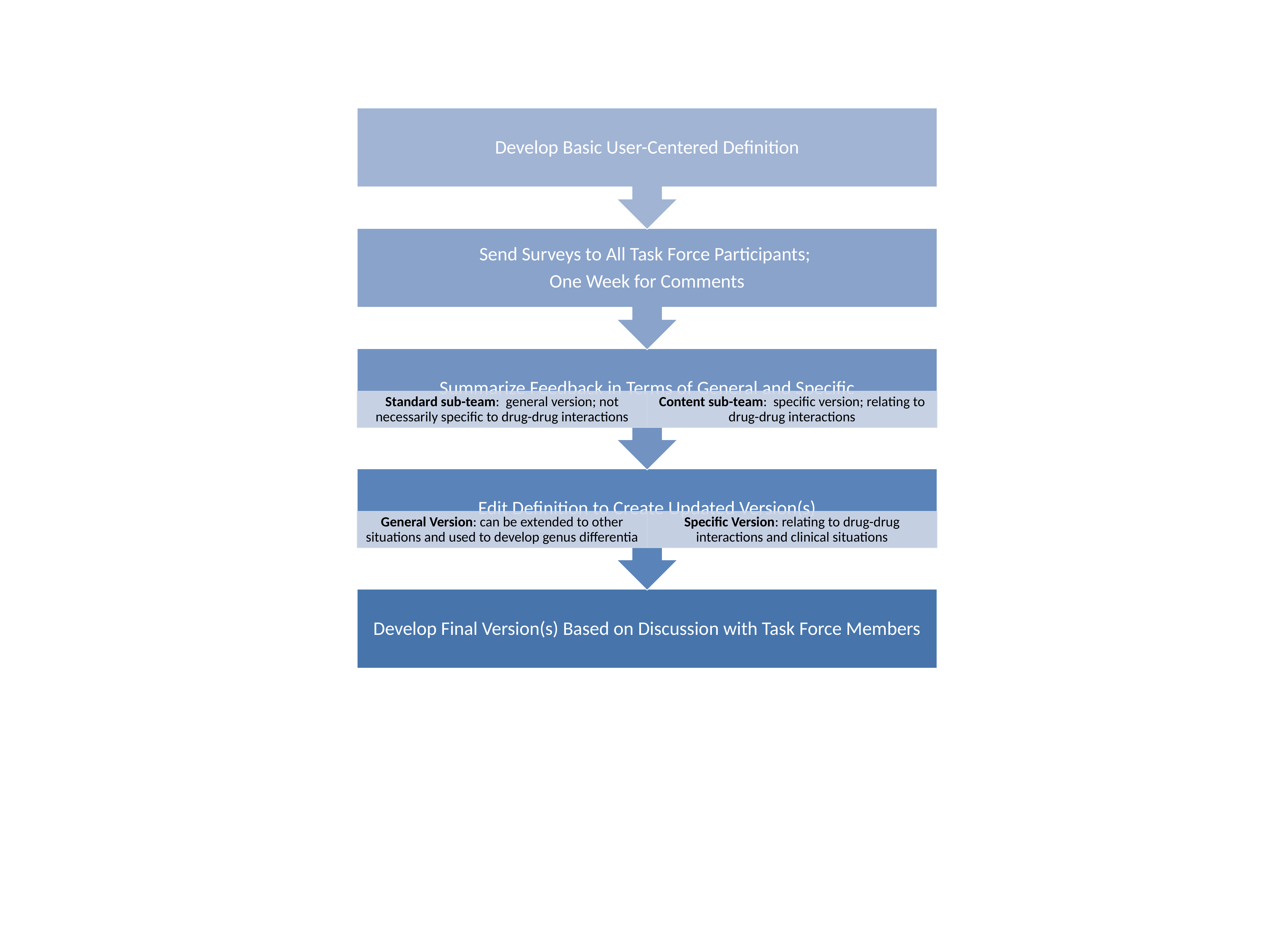

Develop Final Version(s) Based on Discussion with Task Force Members
Edit Definition to Create Updated Version(s)
General Version: can be extended to other situations and used to develop genus differentia
Specific Version: relating to drug-drug interactions and clinical situations
Summarize Feedback in Terms of General and Specific
Standard sub-team:  general version; not necessarily specific to drug-drug interactions
Content sub-team:  specific version; relating to drug-drug interactions
Send Surveys to All Task Force Participants;
One Week for Comments
Develop Basic User-Centered Definition